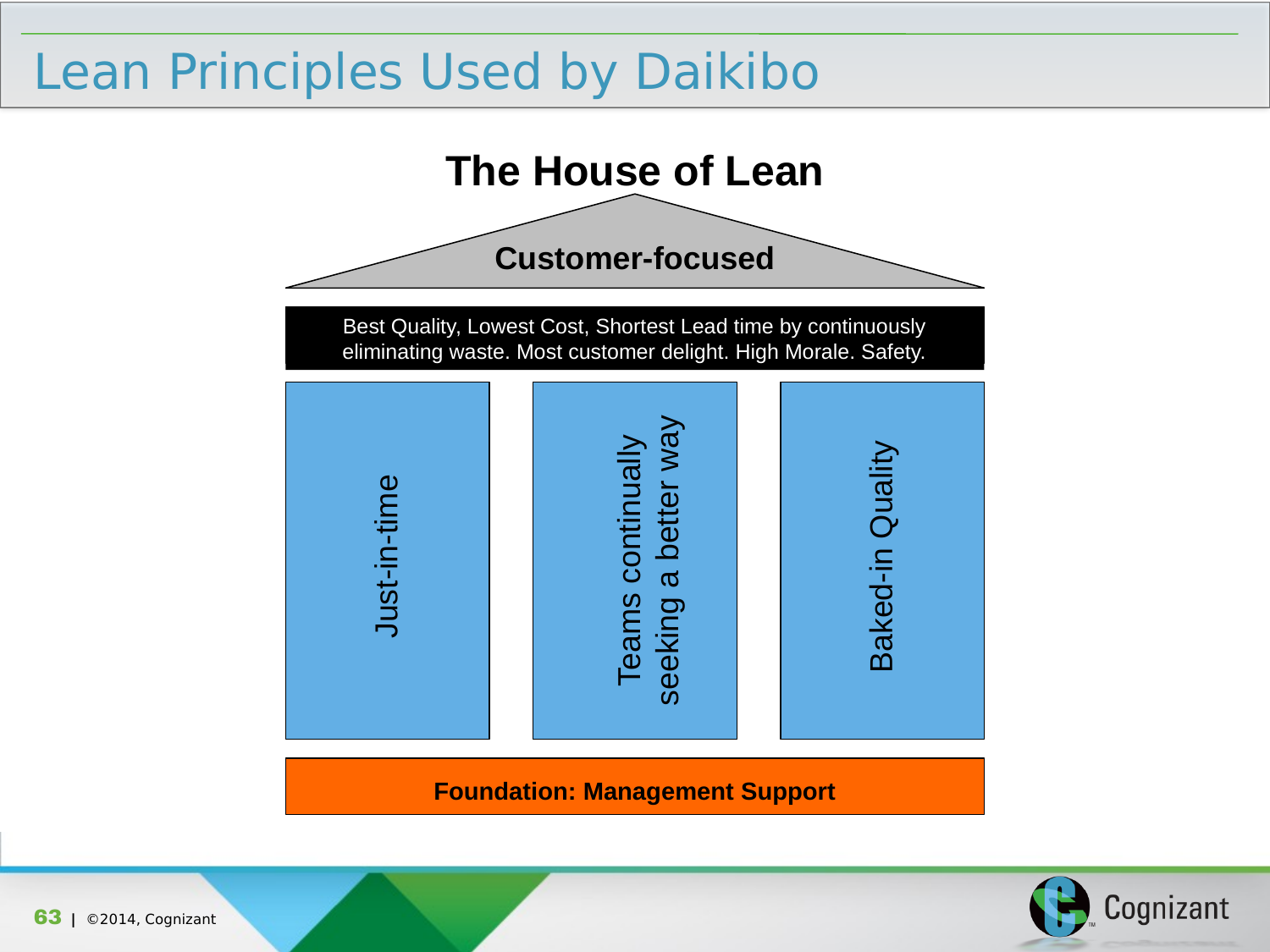

# Lean Principles Used by Daikibo
The House of Lean

Customer-focused

Best Quality, Lowest Cost, Shortest Lead time by continuously eliminating waste. Most customer delight. High Morale. Safety.

Teams continually seeking a better way
Just-in-time
Baked-in Quality

Foundation: Management Support
63